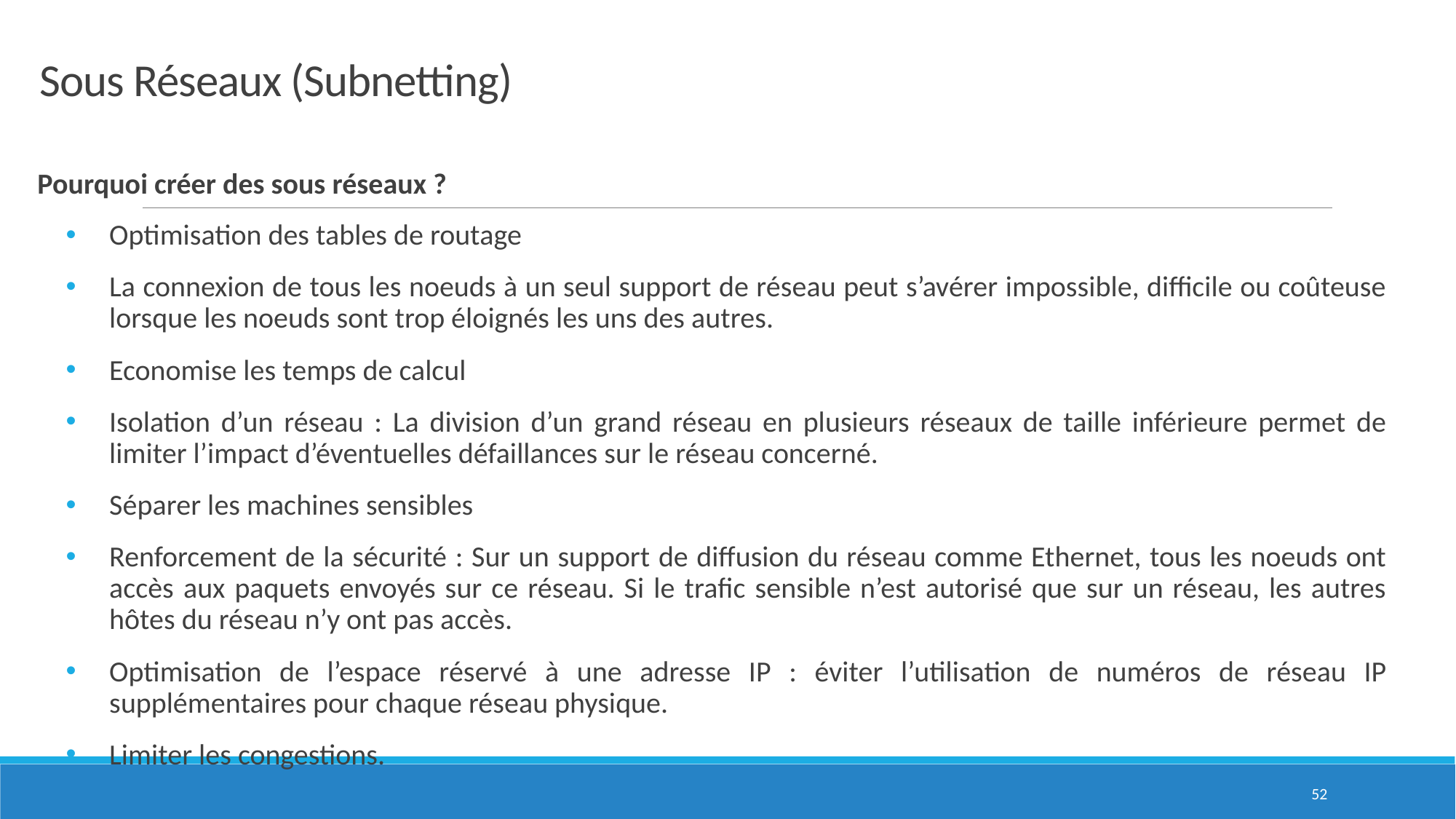

# Sous Réseaux (Subnetting)
Pourquoi créer des sous réseaux ?
Optimisation des tables de routage
La connexion de tous les noeuds à un seul support de réseau peut s’avérer impossible, difficile ou coûteuse lorsque les noeuds sont trop éloignés les uns des autres.
Economise les temps de calcul
Isolation d’un réseau : La division d’un grand réseau en plusieurs réseaux de taille inférieure permet de limiter l’impact d’éventuelles défaillances sur le réseau concerné.
Séparer les machines sensibles
Renforcement de la sécurité : Sur un support de diffusion du réseau comme Ethernet, tous les noeuds ont accès aux paquets envoyés sur ce réseau. Si le trafic sensible n’est autorisé que sur un réseau, les autres hôtes du réseau n’y ont pas accès.
Optimisation de l’espace réservé à une adresse IP : éviter l’utilisation de numéros de réseau IP supplémentaires pour chaque réseau physique.
Limiter les congestions.

52